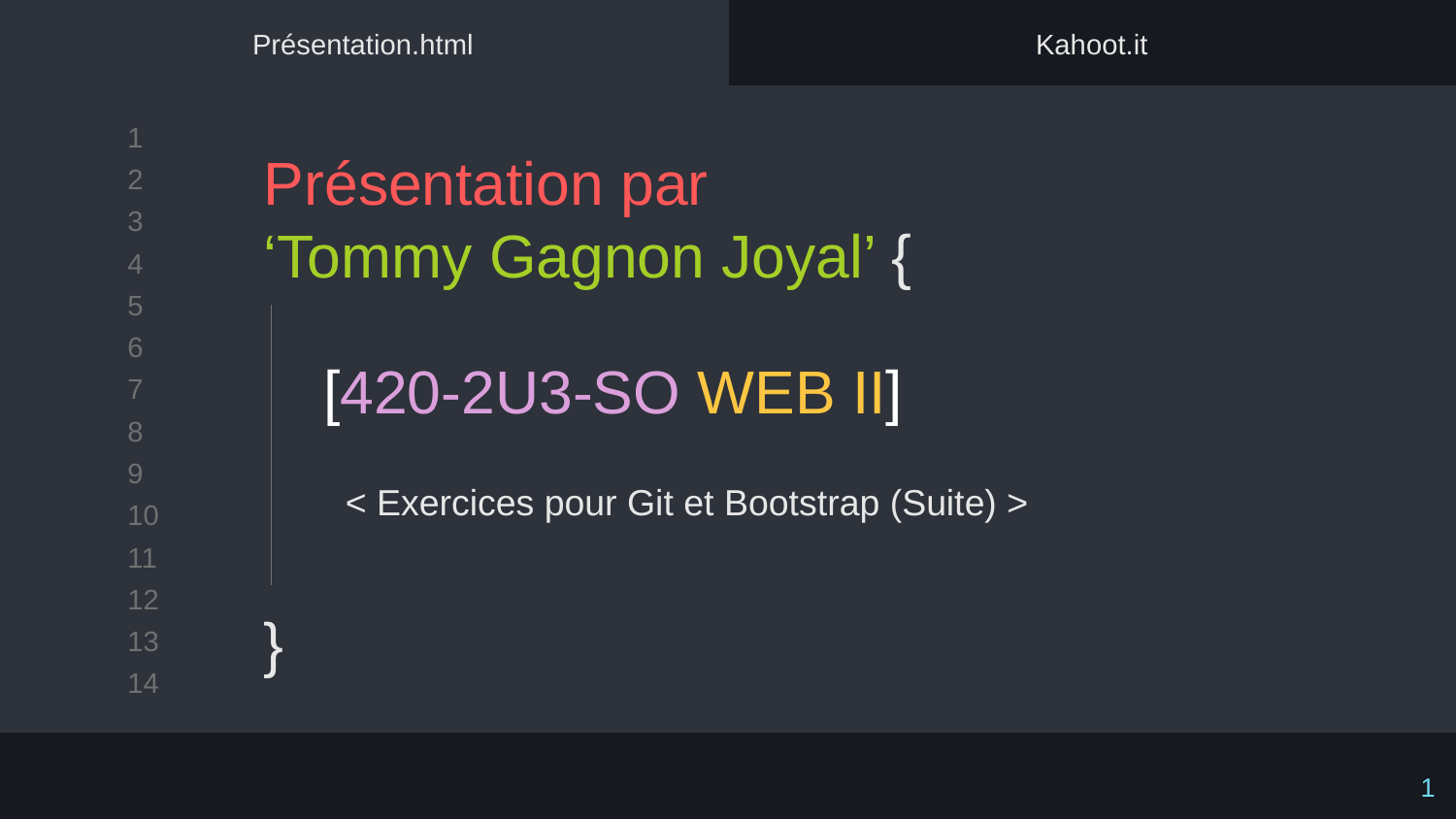

Présentation.html
Kahoot.it
Présentation par
‘Tommy Gagnon Joyal’ {
}
[420-2U3-SO WEB II]
< Exercices pour Git et Bootstrap (Suite) >
1